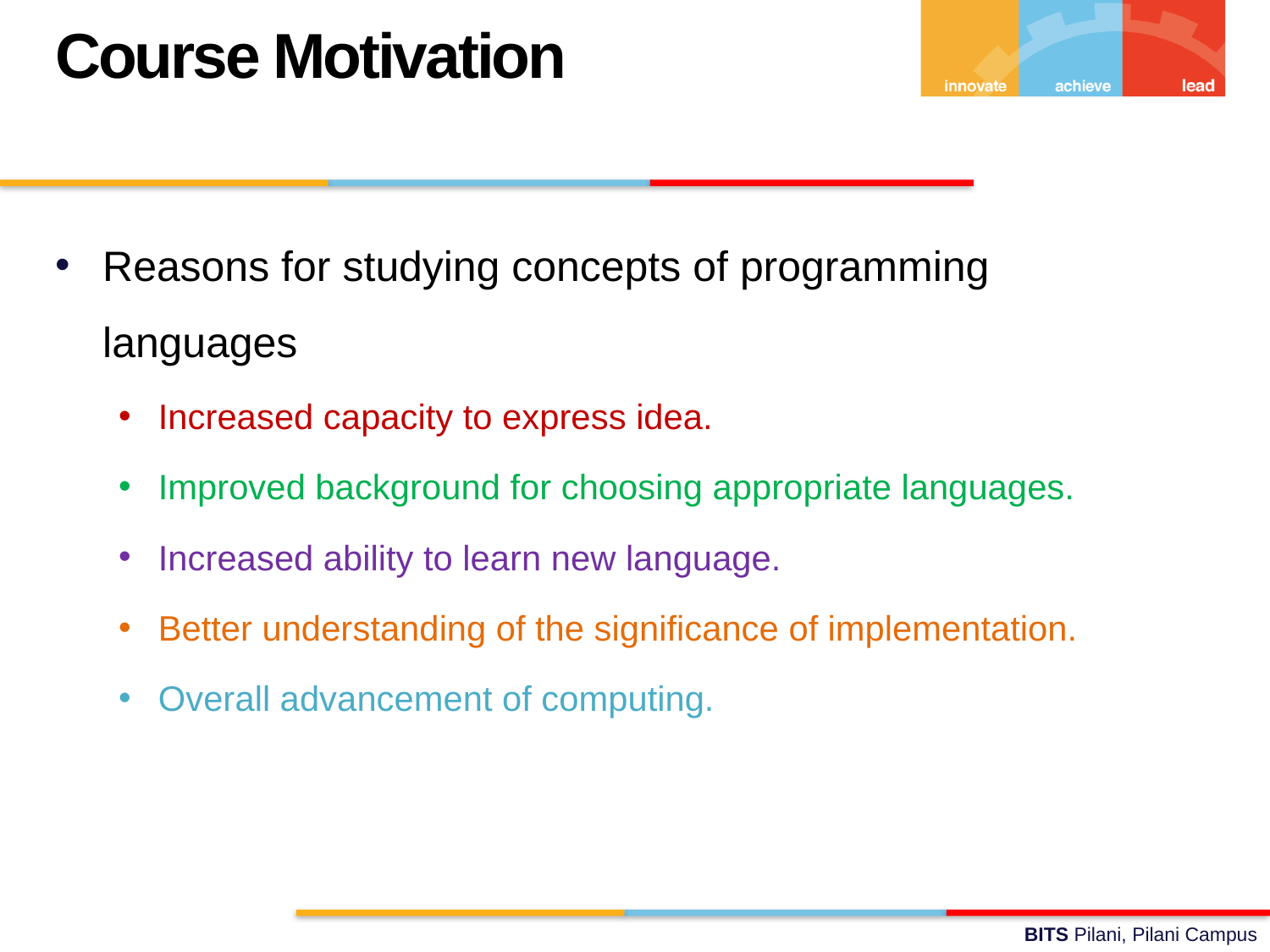

Course Motivation
Reasons for studying concepts of programming  languages
Increased capacity to express idea.
Improved background for choosing appropriate languages.
Increased ability to learn new language.
Better understanding of the significance of implementation.
Overall advancement of computing.